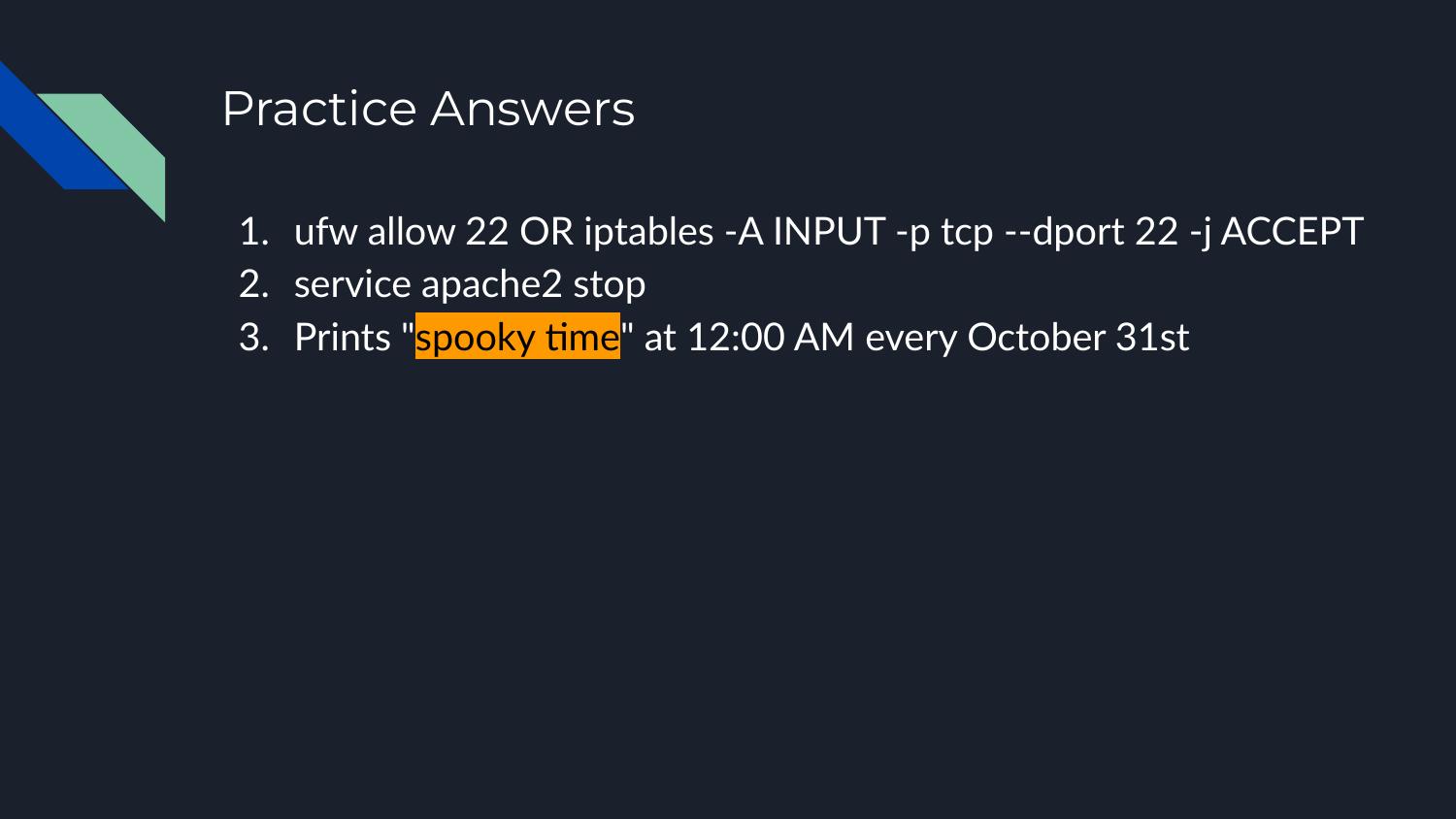

# Practice Answers
ufw allow 22 OR iptables -A INPUT -p tcp --dport 22 -j ACCEPT
service apache2 stop
Prints "spooky time" at 12:00 AM every October 31st